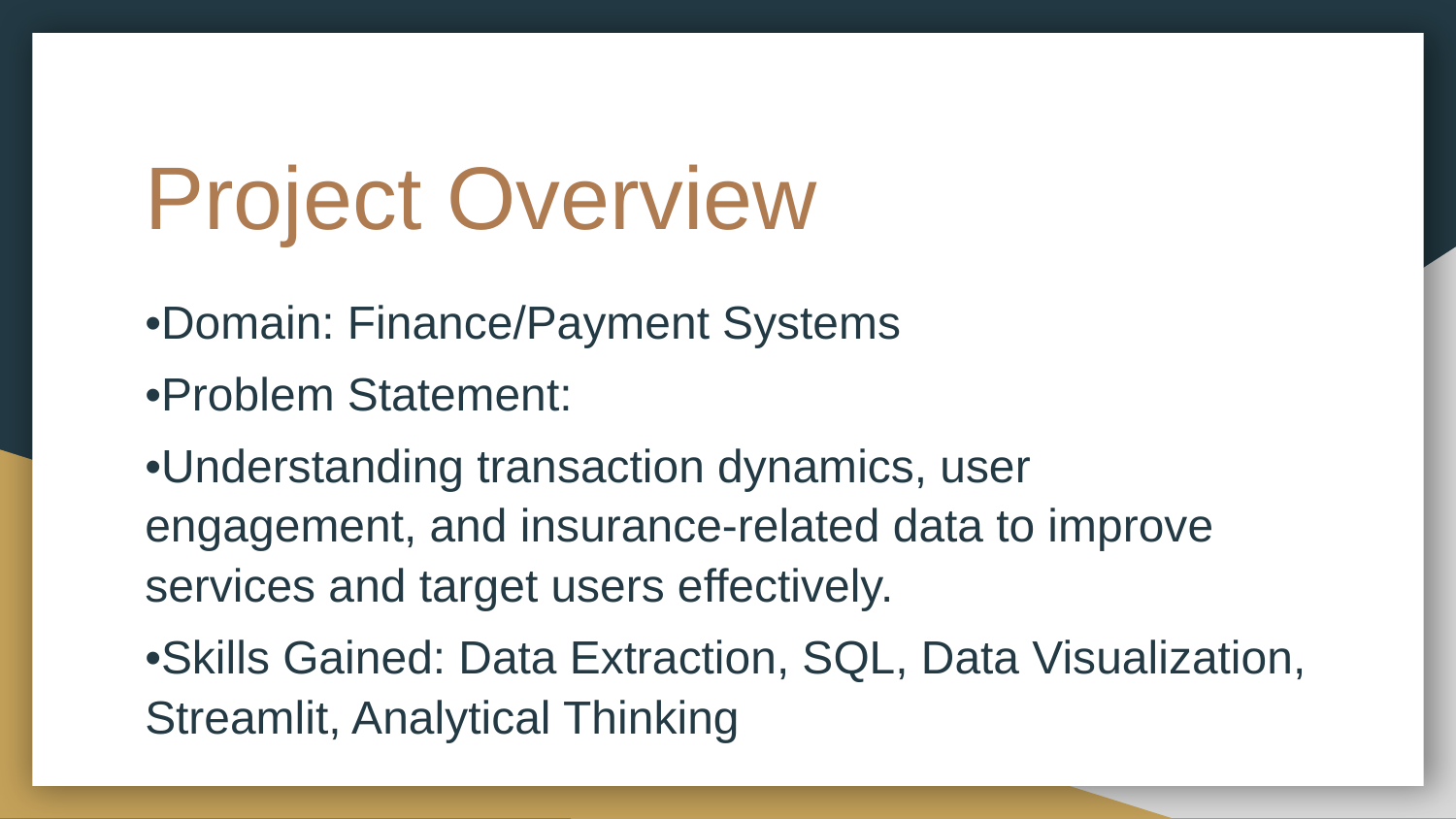

# Project Overview
•Domain: Finance/Payment Systems
•Problem Statement:
•Understanding transaction dynamics, user engagement, and insurance-related data to improve services and target users effectively.
•Skills Gained: Data Extraction, SQL, Data Visualization, Streamlit, Analytical Thinking